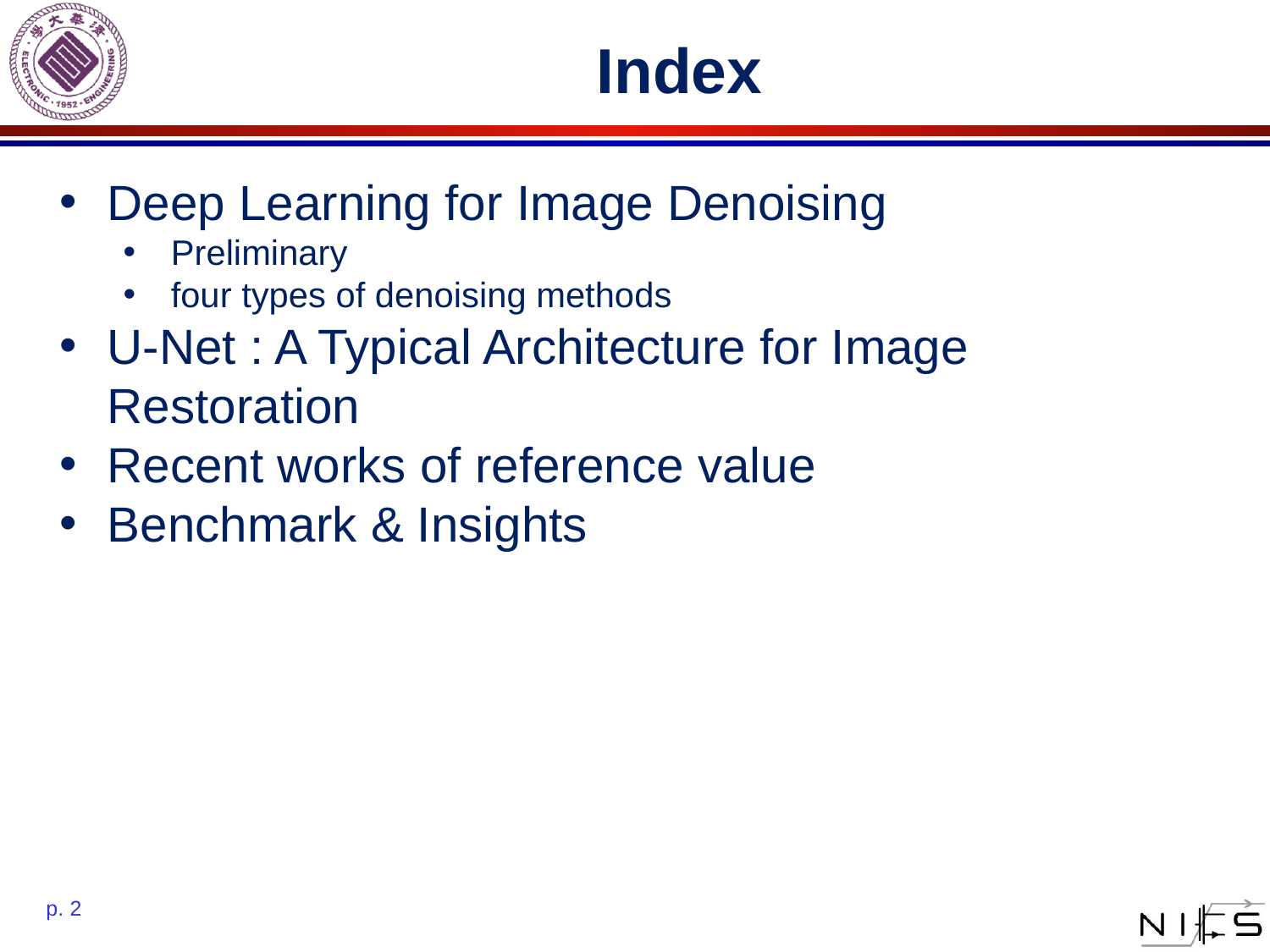

# Index
Deep Learning for Image Denoising
Preliminary
four types of denoising methods
U-Net : A Typical Architecture for Image Restoration
Recent works of reference value
Benchmark & Insights
p. 2